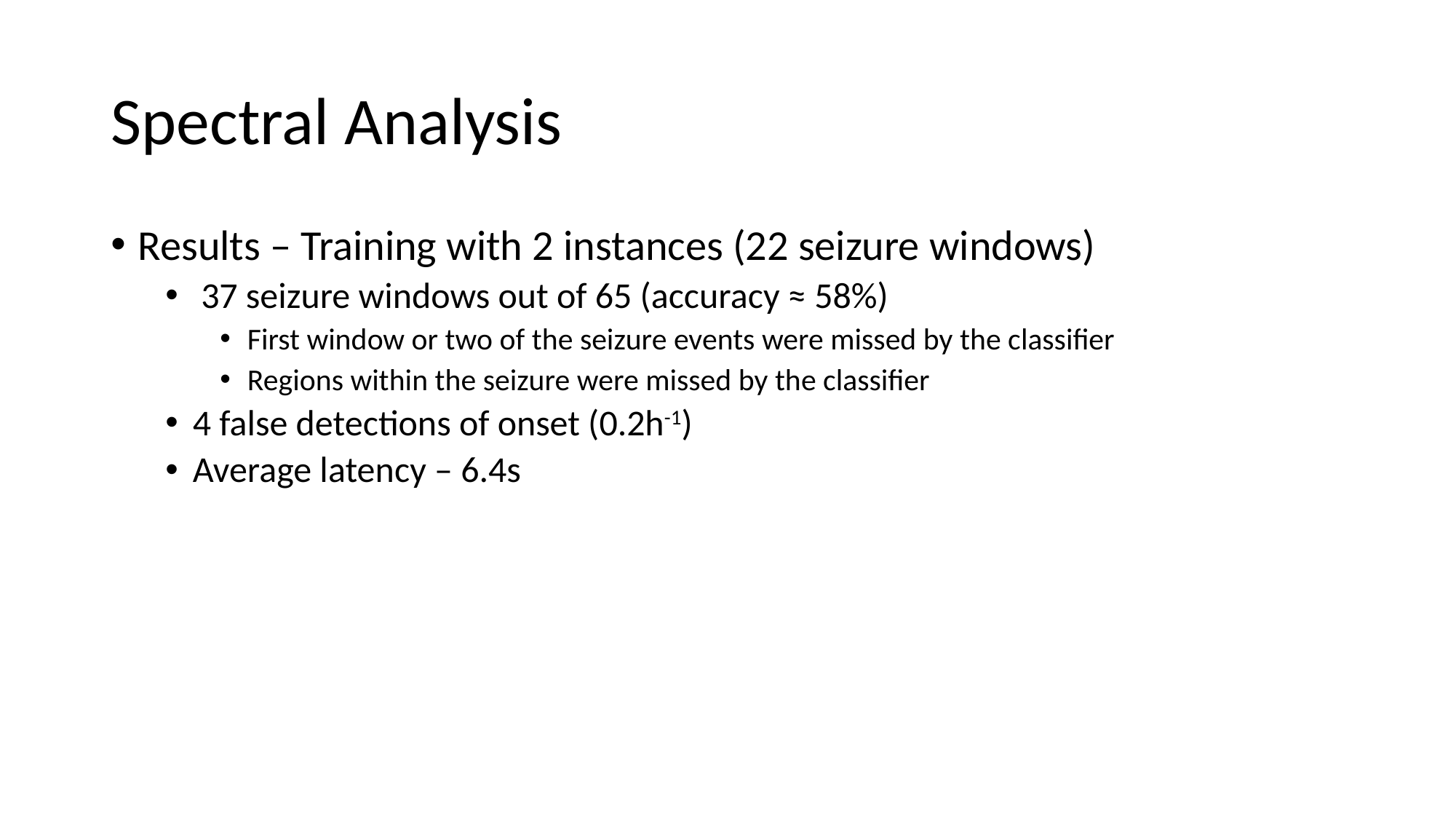

# Spectral Analysis
Results – Training with 2 instances (22 seizure windows)
 37 seizure windows out of 65 (accuracy ≈ 58%)
First window or two of the seizure events were missed by the classifier
Regions within the seizure were missed by the classifier
4 false detections of onset (0.2h-1)
Average latency – 6.4s